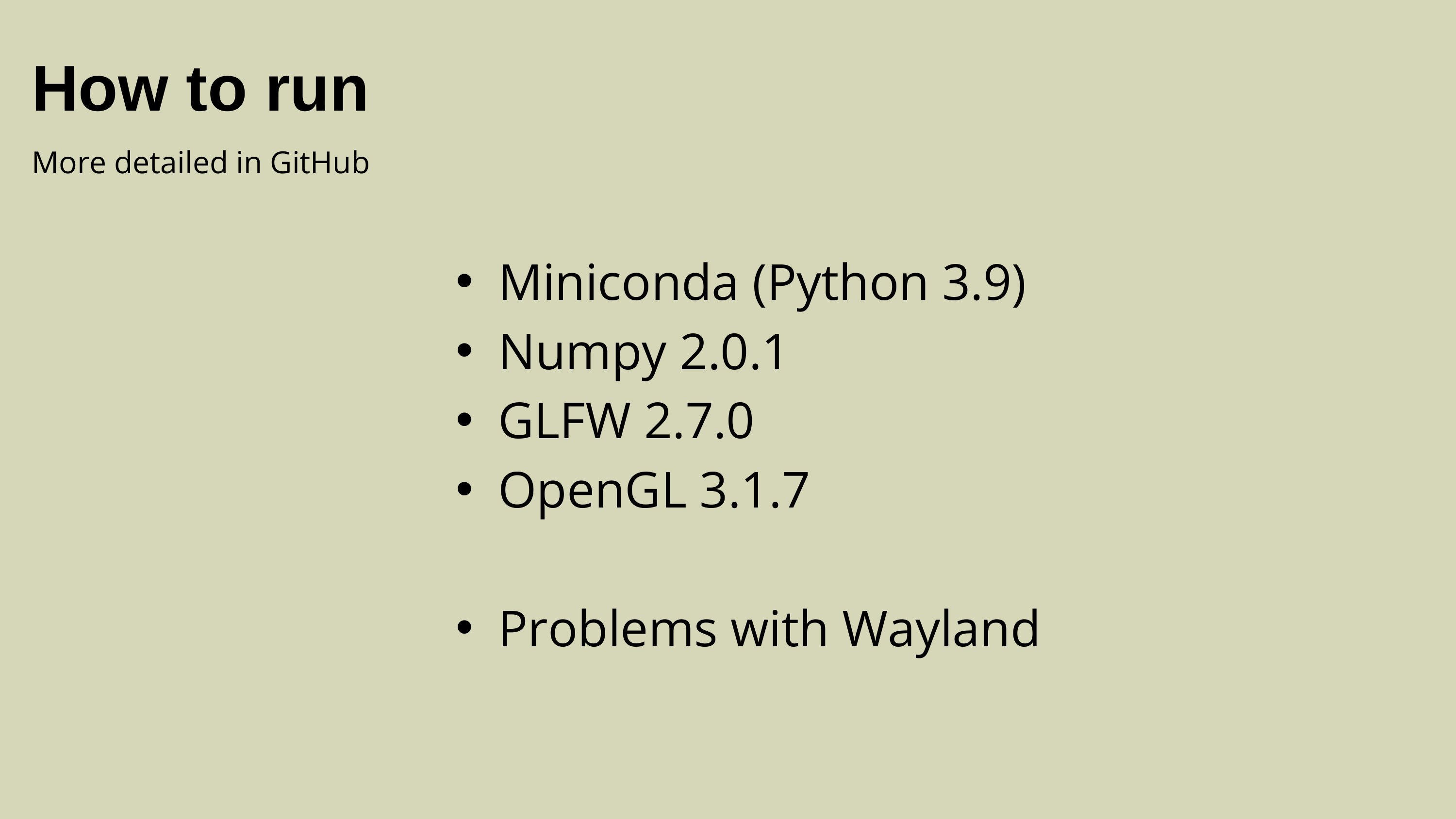

How to run
More detailed in GitHub
Miniconda (Python 3.9)
Numpy 2.0.1
GLFW 2.7.0
OpenGL 3.1.7

Problems with Wayland